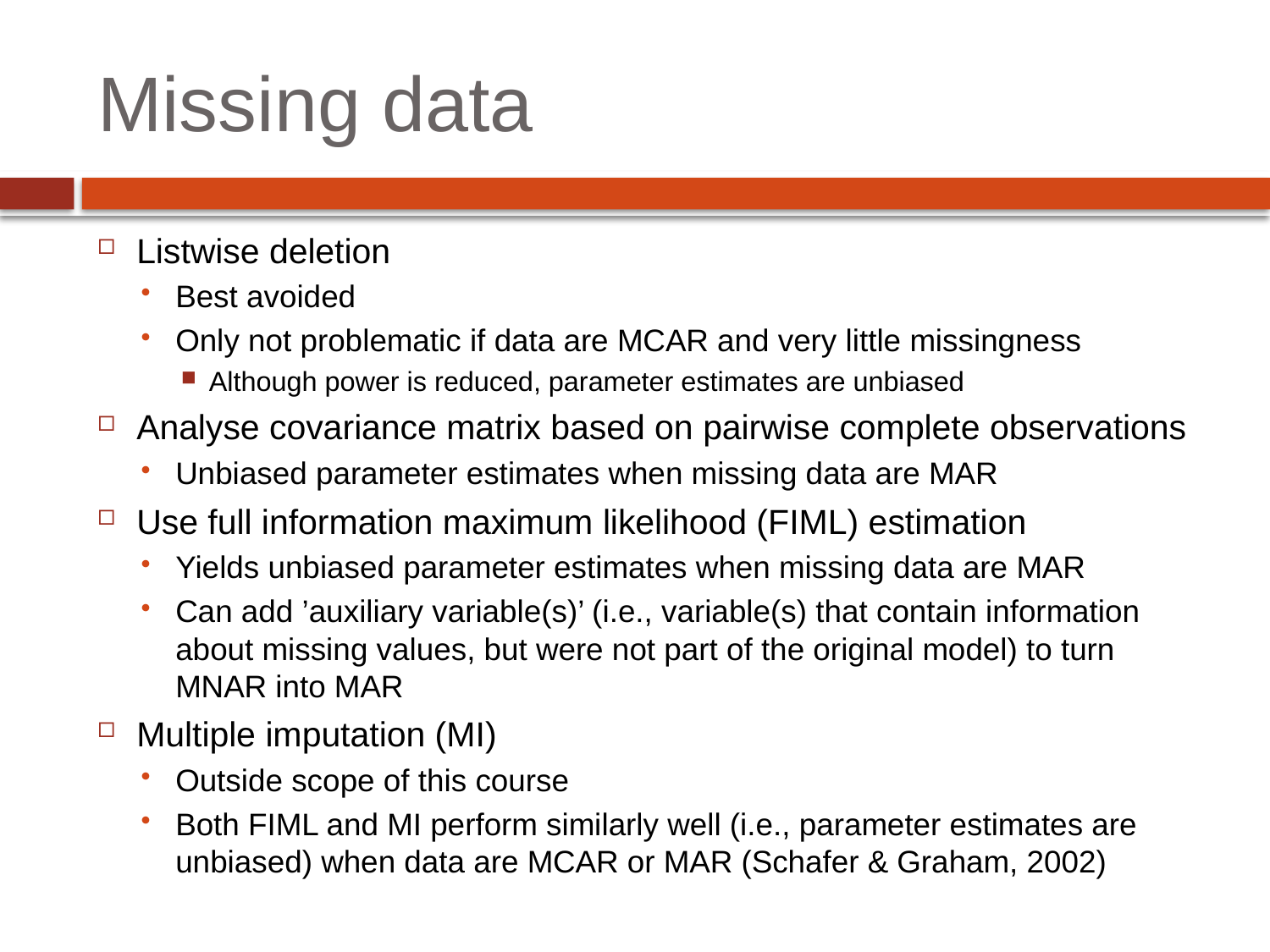

# Missing data
Listwise deletion
Best avoided
Only not problematic if data are MCAR and very little missingness
Although power is reduced, parameter estimates are unbiased
Analyse covariance matrix based on pairwise complete observations
Unbiased parameter estimates when missing data are MAR
Use full information maximum likelihood (FIML) estimation
Yields unbiased parameter estimates when missing data are MAR
Can add ’auxiliary variable(s)’ (i.e., variable(s) that contain information about missing values, but were not part of the original model) to turn MNAR into MAR
Multiple imputation (MI)
Outside scope of this course
Both FIML and MI perform similarly well (i.e., parameter estimates are unbiased) when data are MCAR or MAR (Schafer & Graham, 2002)